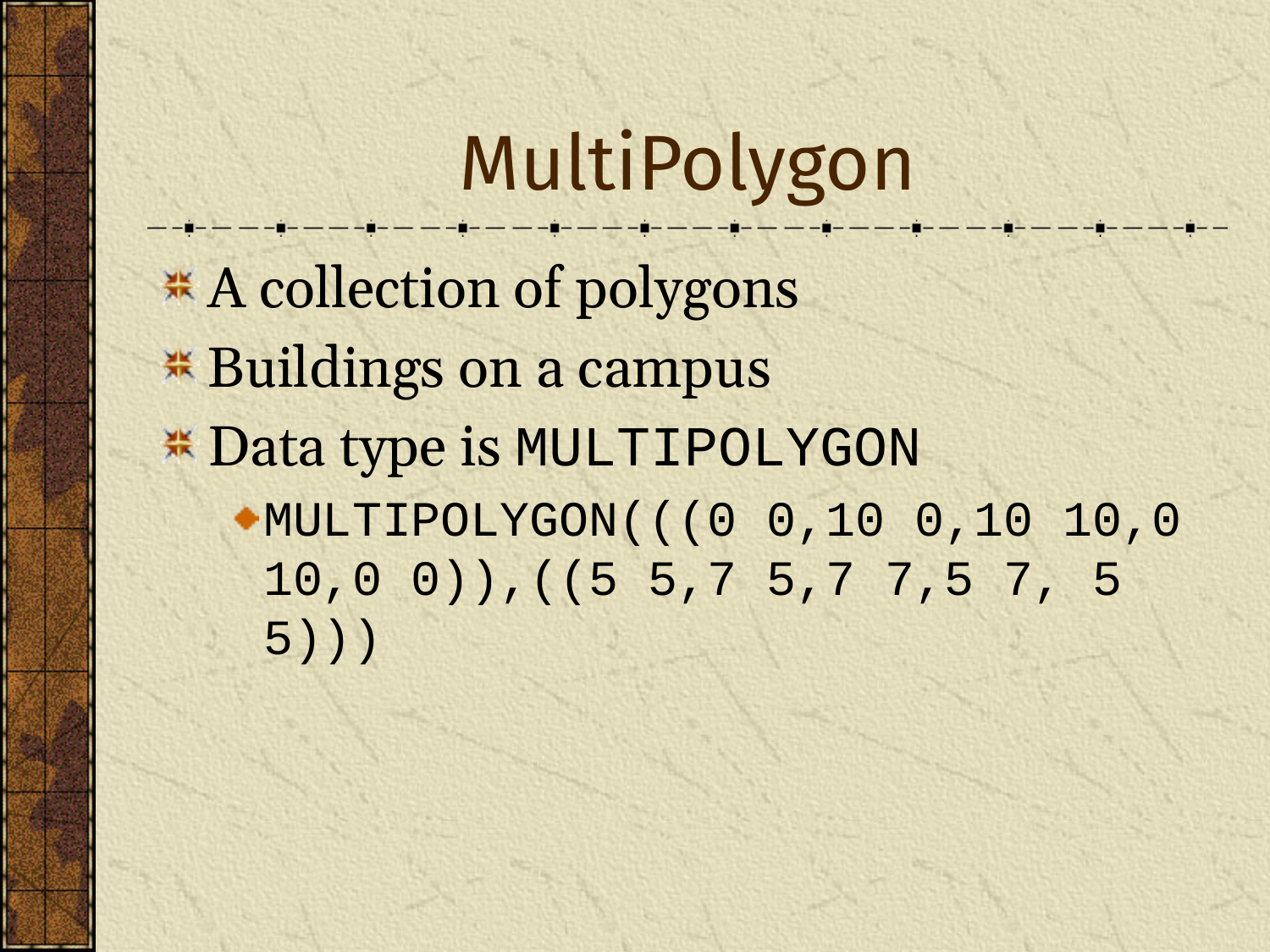

# MultiPolygon
A collection of polygons
Buildings on a campus
Data type is MULTIPOLYGON
MULTIPOLYGON(((0 0,10 0,10 10,0 10,0 0)),((5 5,7 5,7 7,5 7, 5 5)))